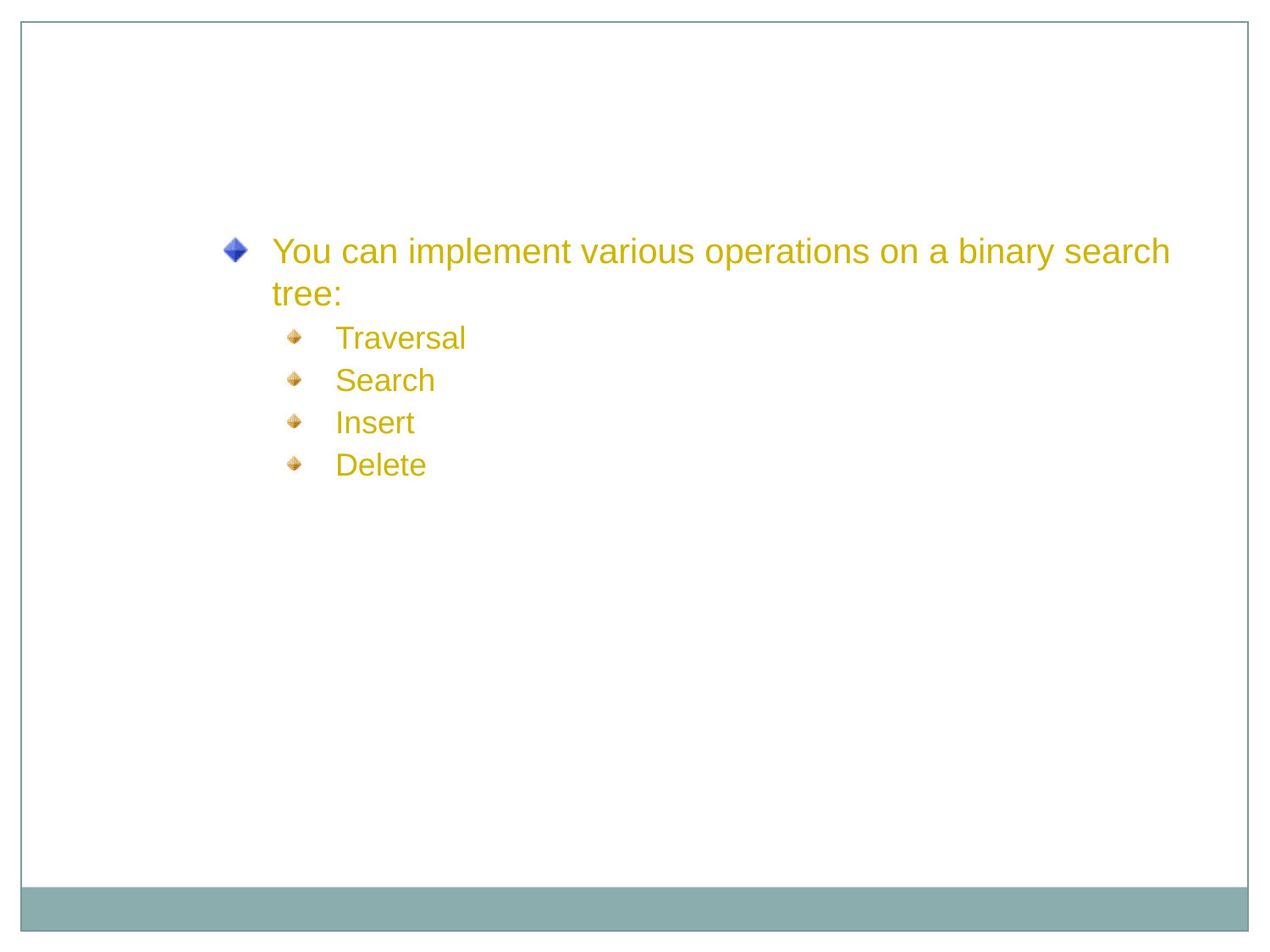

Defining a Binary Search Tree (Contd.)
You can implement various operations on a binary search tree:
Traversal
Search
Insert
Delete